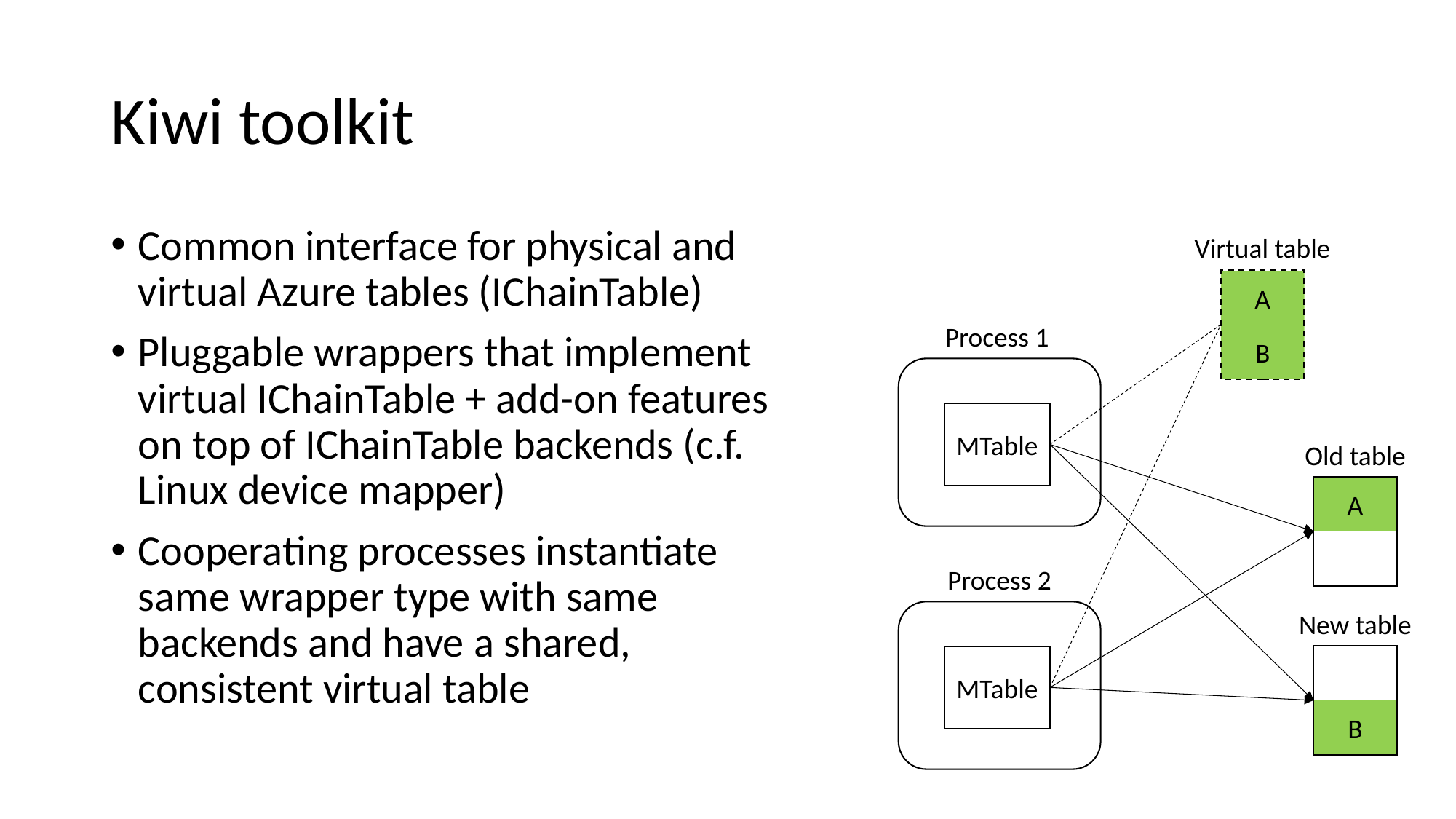

# Kiwi toolkit
Common interface for physical and virtual Azure tables (IChainTable)
Pluggable wrappers that implement virtual IChainTable + add-on features on top of IChainTable backends (c.f. Linux device mapper)
Cooperating processes instantiate same wrapper type with same backends and have a shared, consistent virtual table
Virtual table

A
B
Process 1

MTable
Old table
A

Process 2

MTable
New table

B